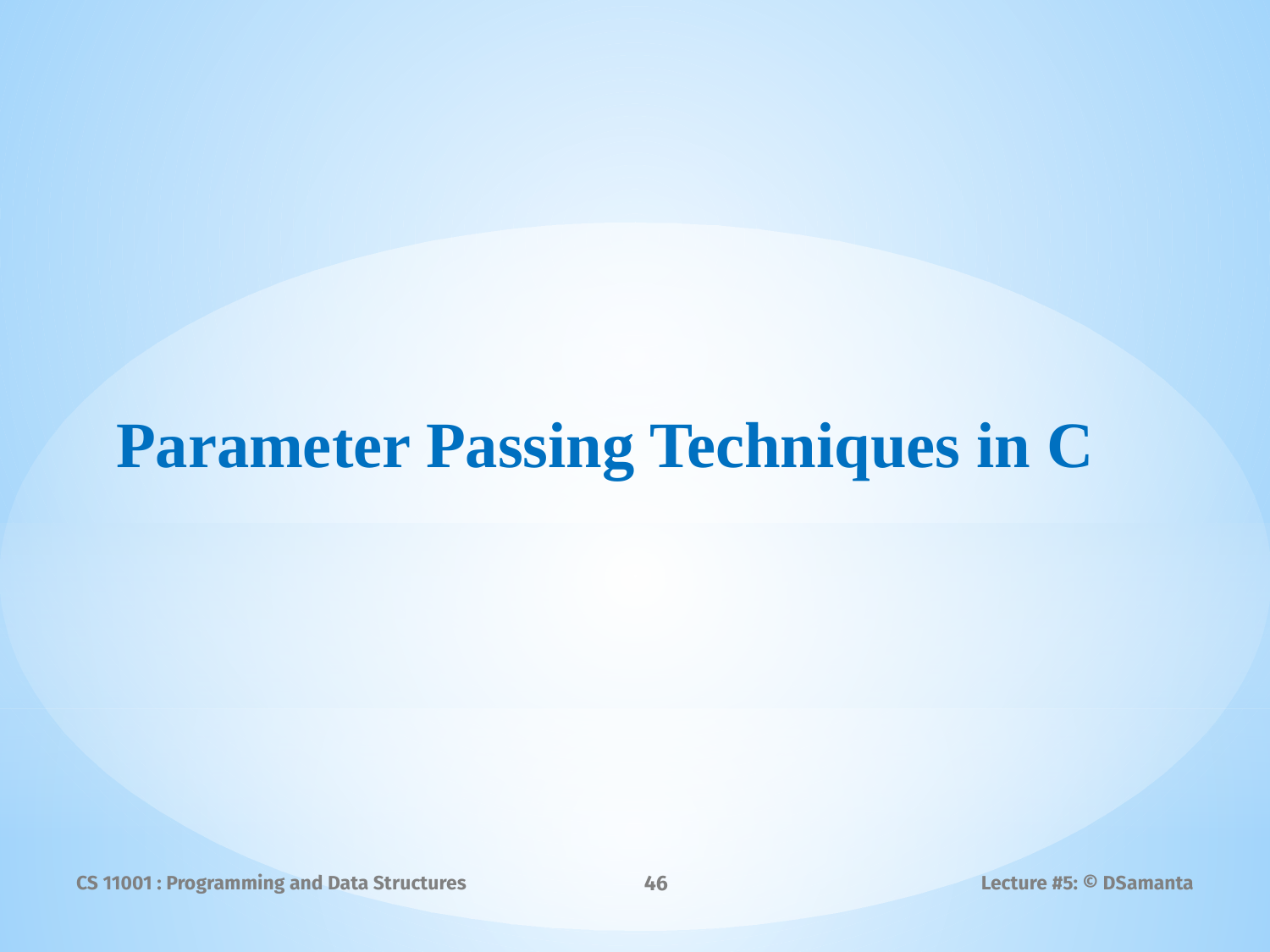

# Parameter Passing Techniques in C
CS 11001 : Programming and Data Structures
46
Lecture #5: © DSamanta